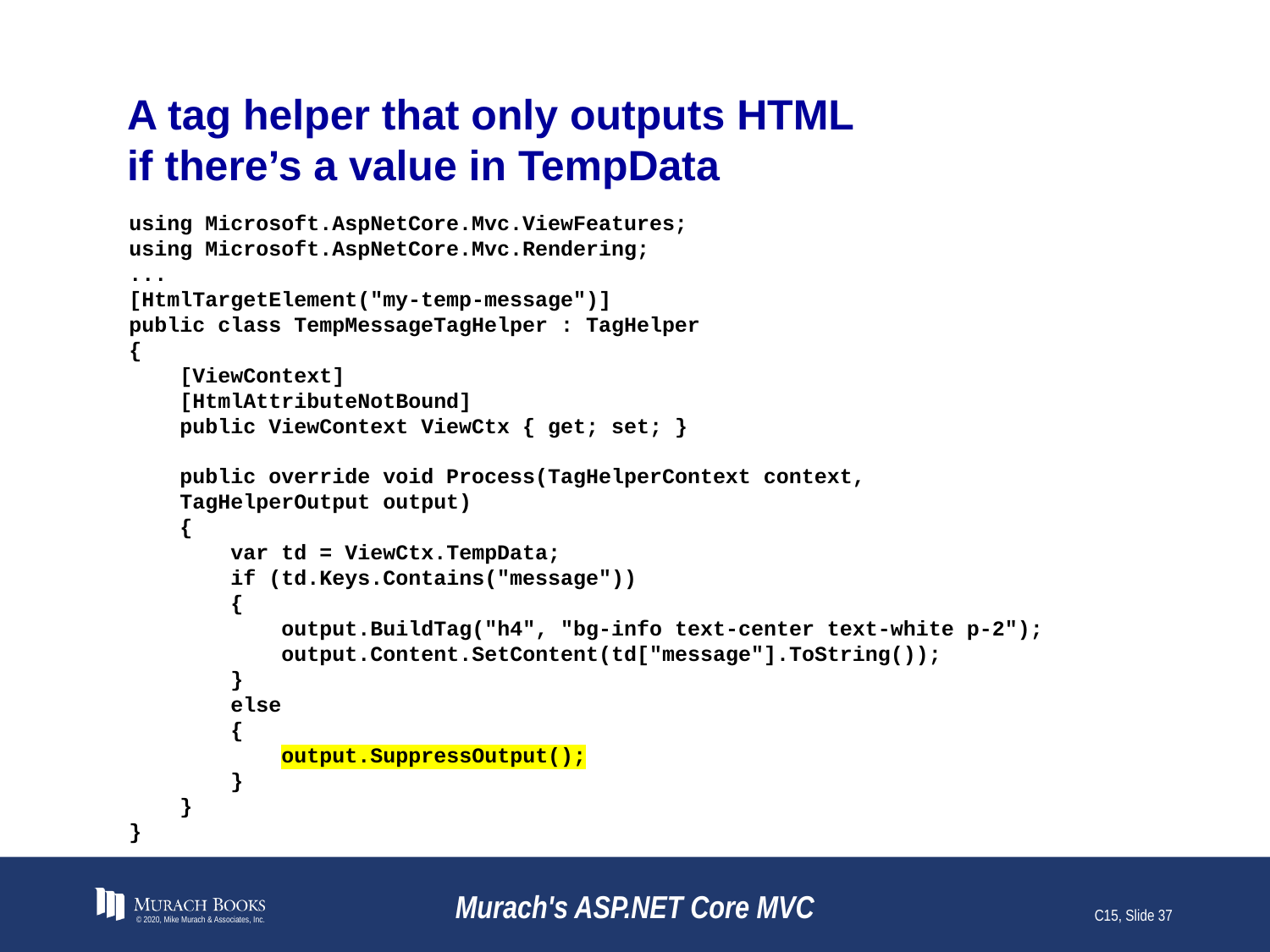

# A tag helper that only outputs HTML if there’s a value in TempData
using Microsoft.AspNetCore.Mvc.ViewFeatures;
using Microsoft.AspNetCore.Mvc.Rendering;
...
[HtmlTargetElement("my-temp-message")]
public class TempMessageTagHelper : TagHelper
{
    [ViewContext]
    [HtmlAttributeNotBound]
    public ViewContext ViewCtx { get; set; }

    public override void Process(TagHelperContext context,
    TagHelperOutput output)
    {
        var td = ViewCtx.TempData;
        if (td.Keys.Contains("message"))
        {
            output.BuildTag("h4", "bg-info text-center text-white p-2");
            output.Content.SetContent(td["message"].ToString());
        }
        else
        {
            output.SuppressOutput();
        }
    }
}

© 2020, Mike Murach & Associates, Inc.
Murach's ASP.NET Core MVC

C15, Slide 37